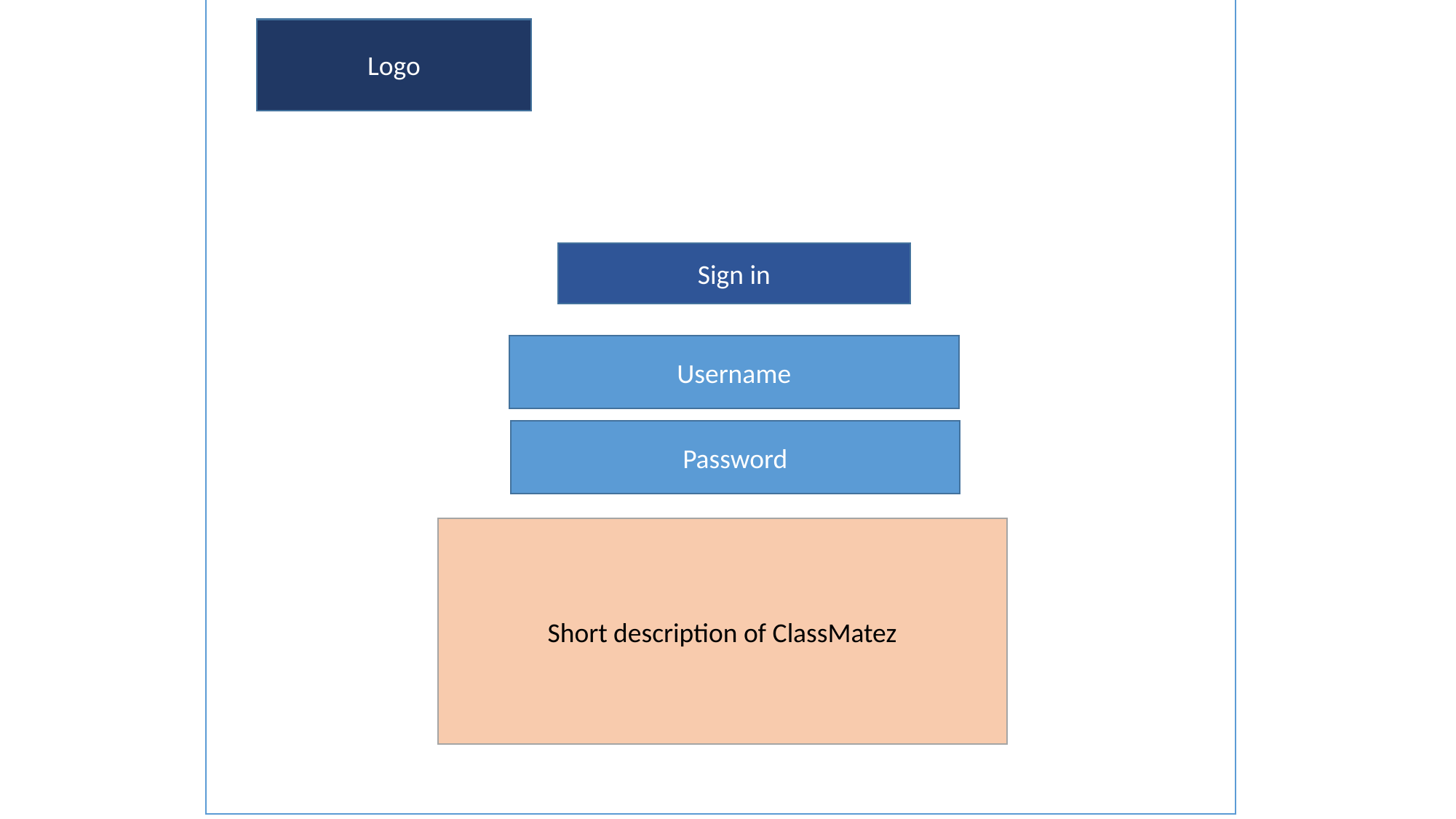

Logo
Sign in
Username
Password
Short description of ClassMatez